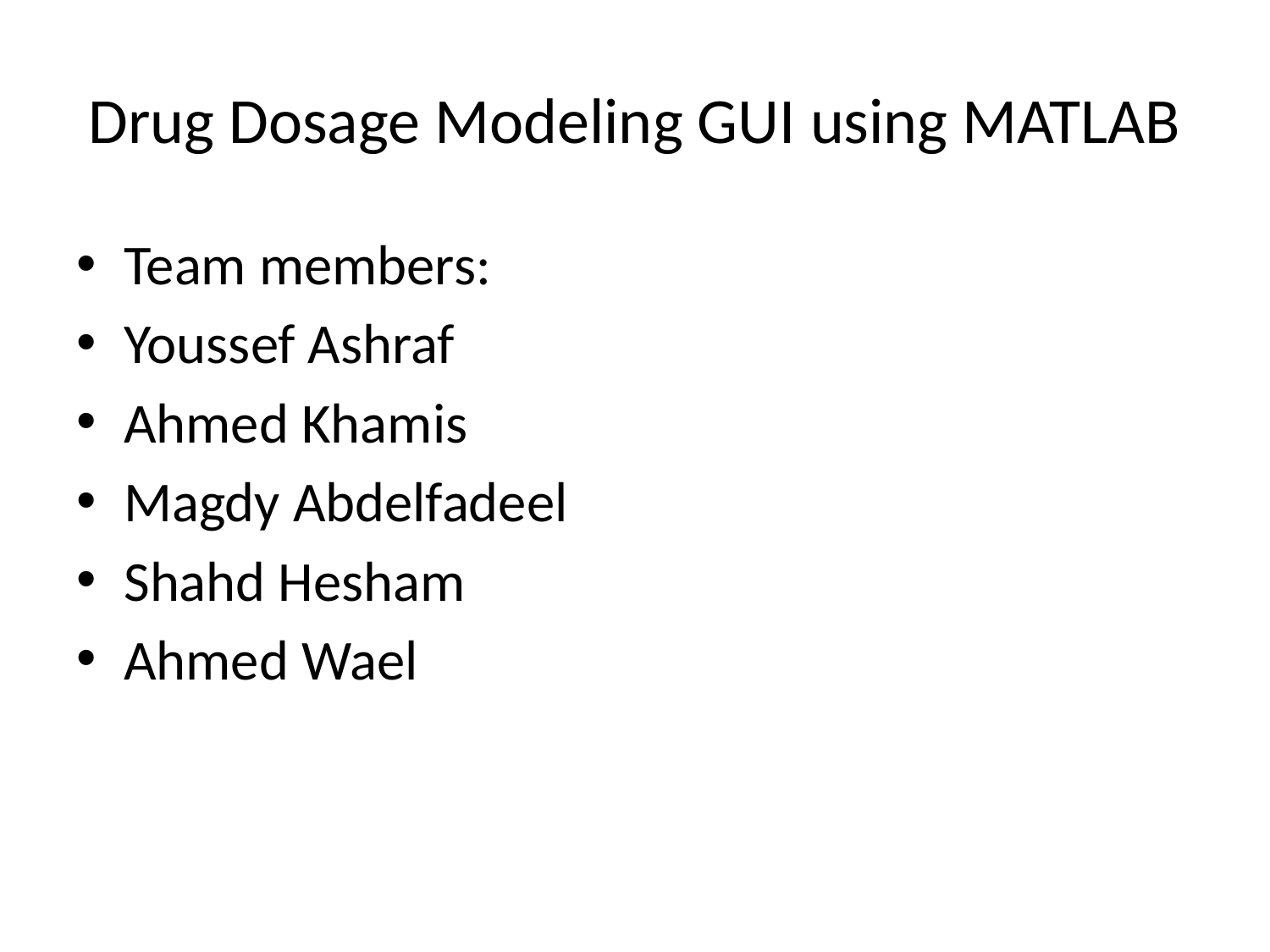

# Drug Dosage Modeling GUI using MATLAB
Team members:
Youssef Ashraf
Ahmed Khamis
Magdy Abdelfadeel
Shahd Hesham
Ahmed Wael